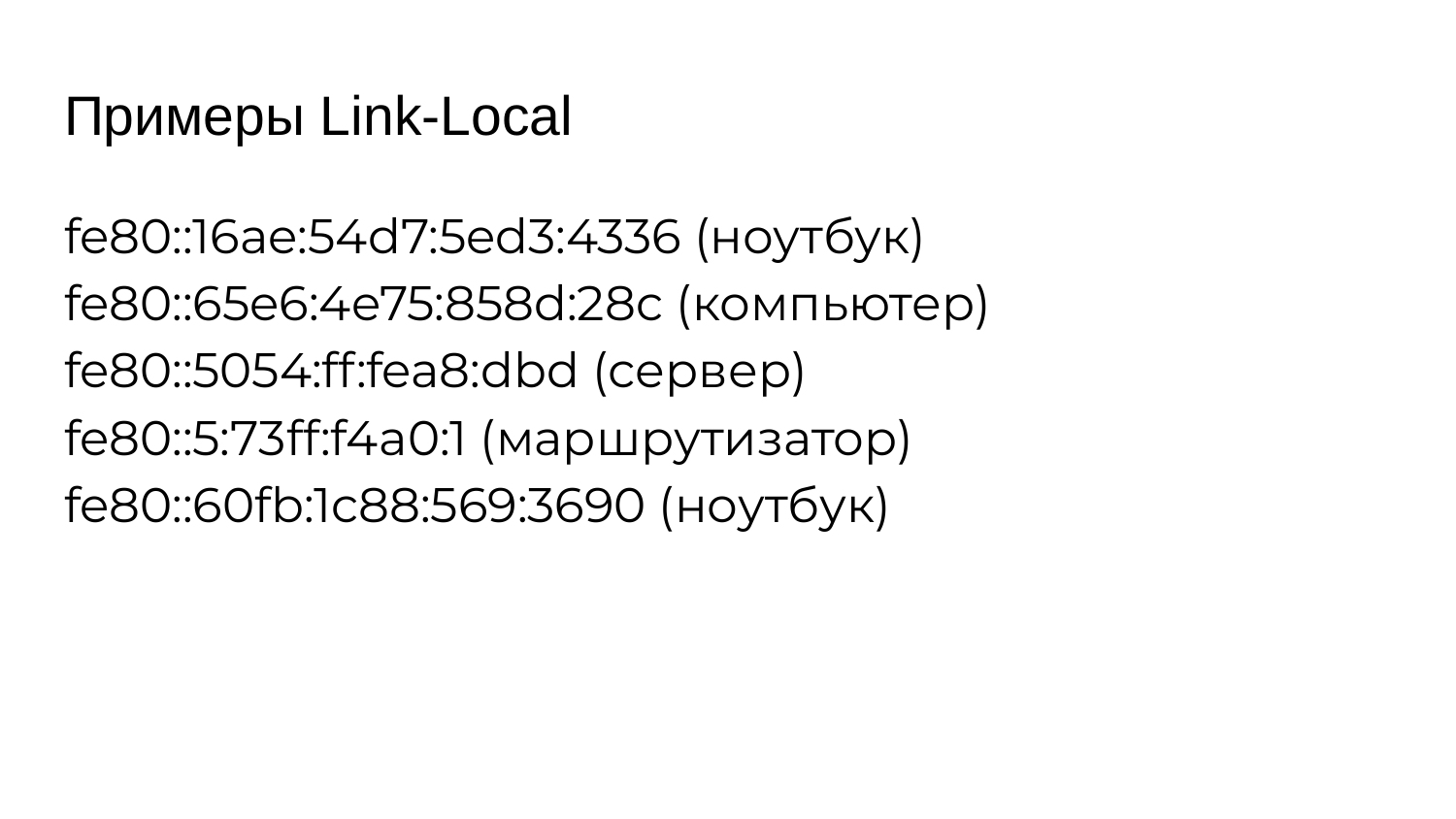

# Примеры Link-Local

fe80::16ae:54d7:5ed3:4336 (ноутбук)
fe80::65e6:4e75:858d:28c (компьютер)
fe80::5054:ff:fea8:dbd (сервер)
fe80::5:73ff:f4a0:1 (маршрутизатор)
fe80::60fb:1c88:569:3690 (ноутбук)